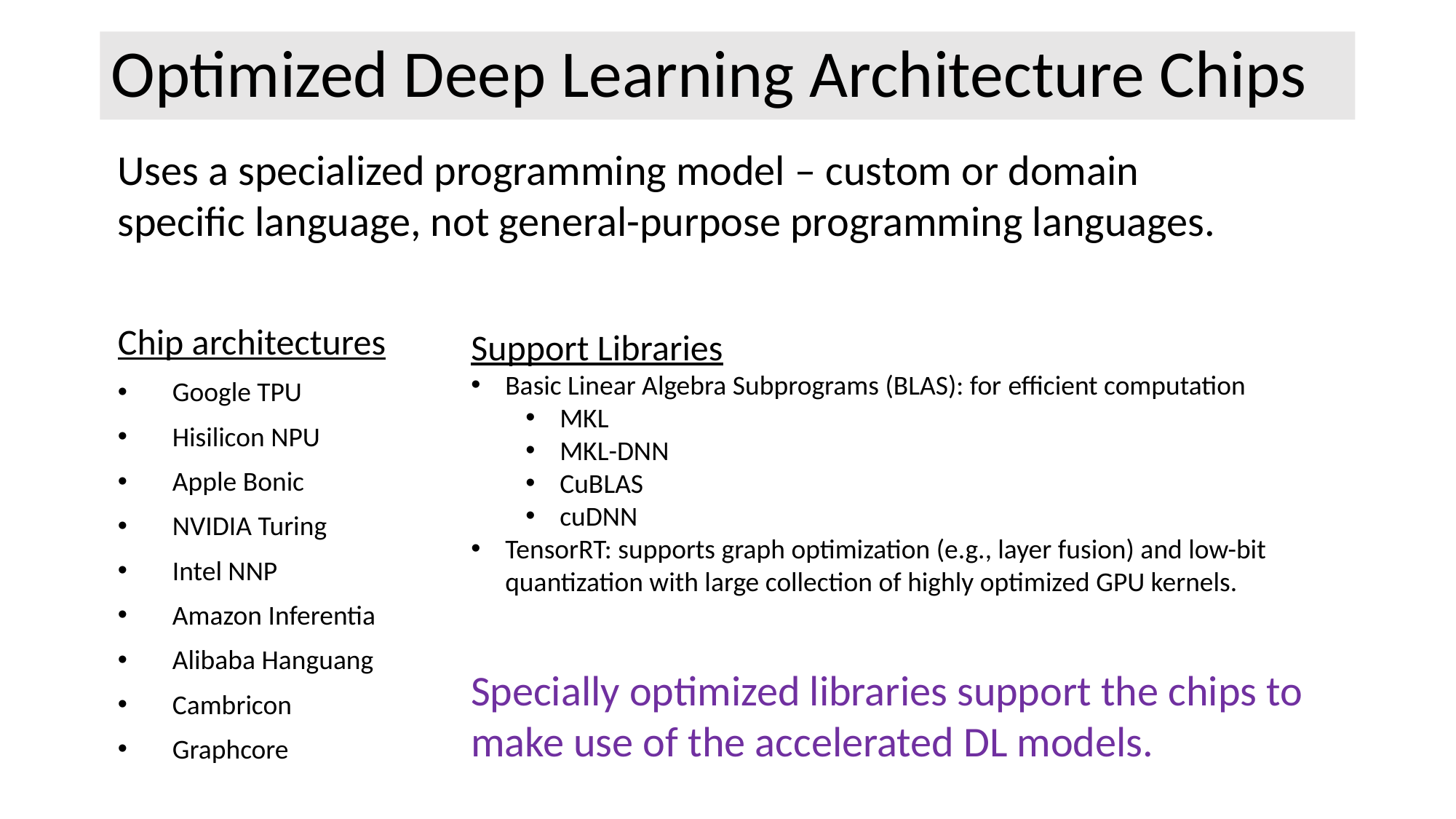

# Optimized Deep Learning Architecture Chips

Uses a specialized programming model – custom or domain specific language, not general-purpose programming languages.

Chip architectures
Google TPU
Hisilicon NPU
Apple Bonic
NVIDIA Turing
Intel NNP
Amazon Inferentia
Alibaba Hanguang
Cambricon
Graphcore
Support Libraries
Basic Linear Algebra Subprograms (BLAS): for efficient computation
MKL
MKL-DNN
CuBLAS
cuDNN
TensorRT: supports graph optimization (e.g., layer fusion) and low-bit quantization with large collection of highly optimized GPU kernels.
Specially optimized libraries support the chips to make use of the accelerated DL models.